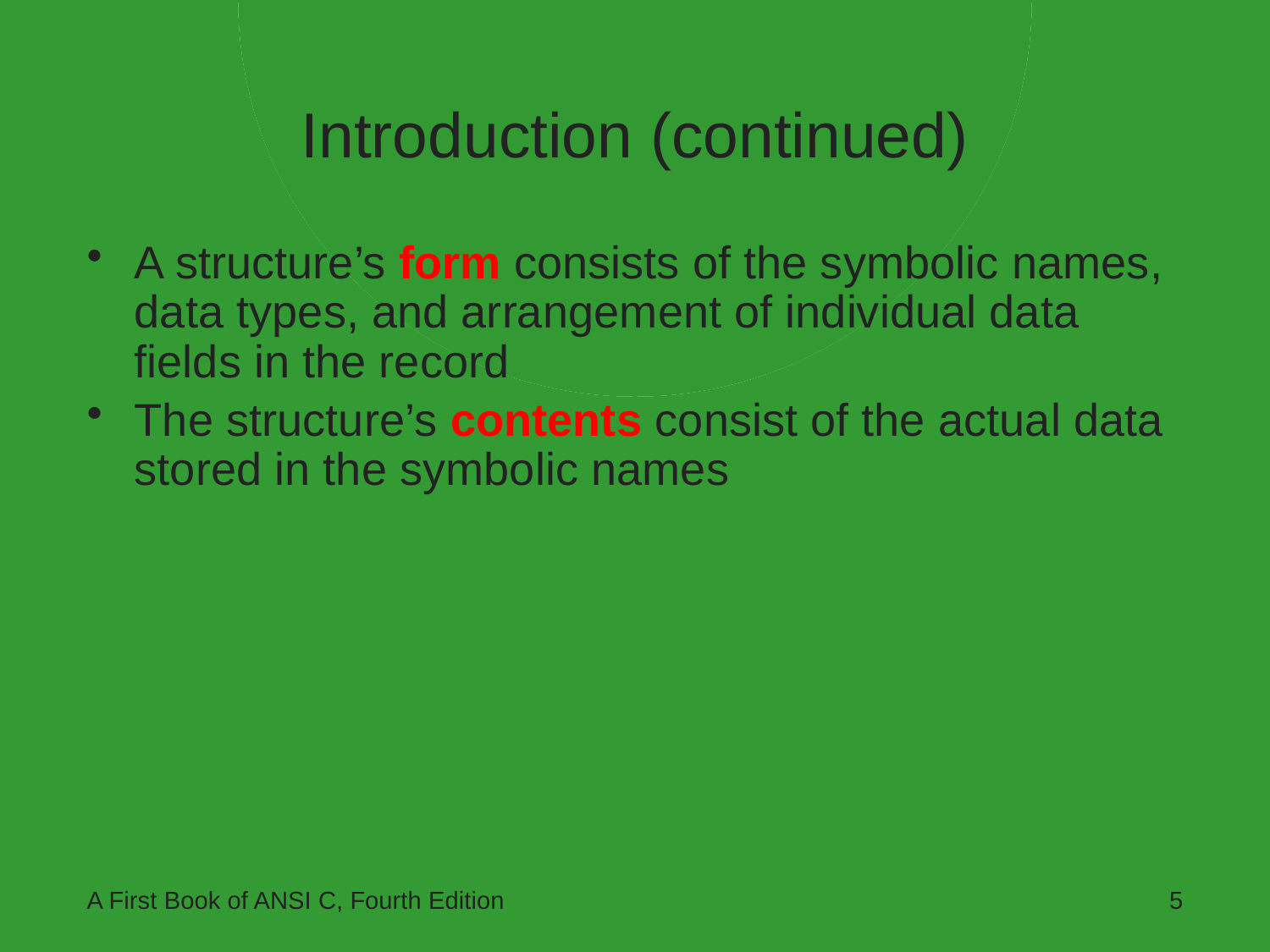

# Introduction (continued)
A structure’s form consists of the symbolic names, data types, and arrangement of individual data fields in the record
The structure’s contents consist of the actual data stored in the symbolic names
A First Book of ANSI C, Fourth Edition
5